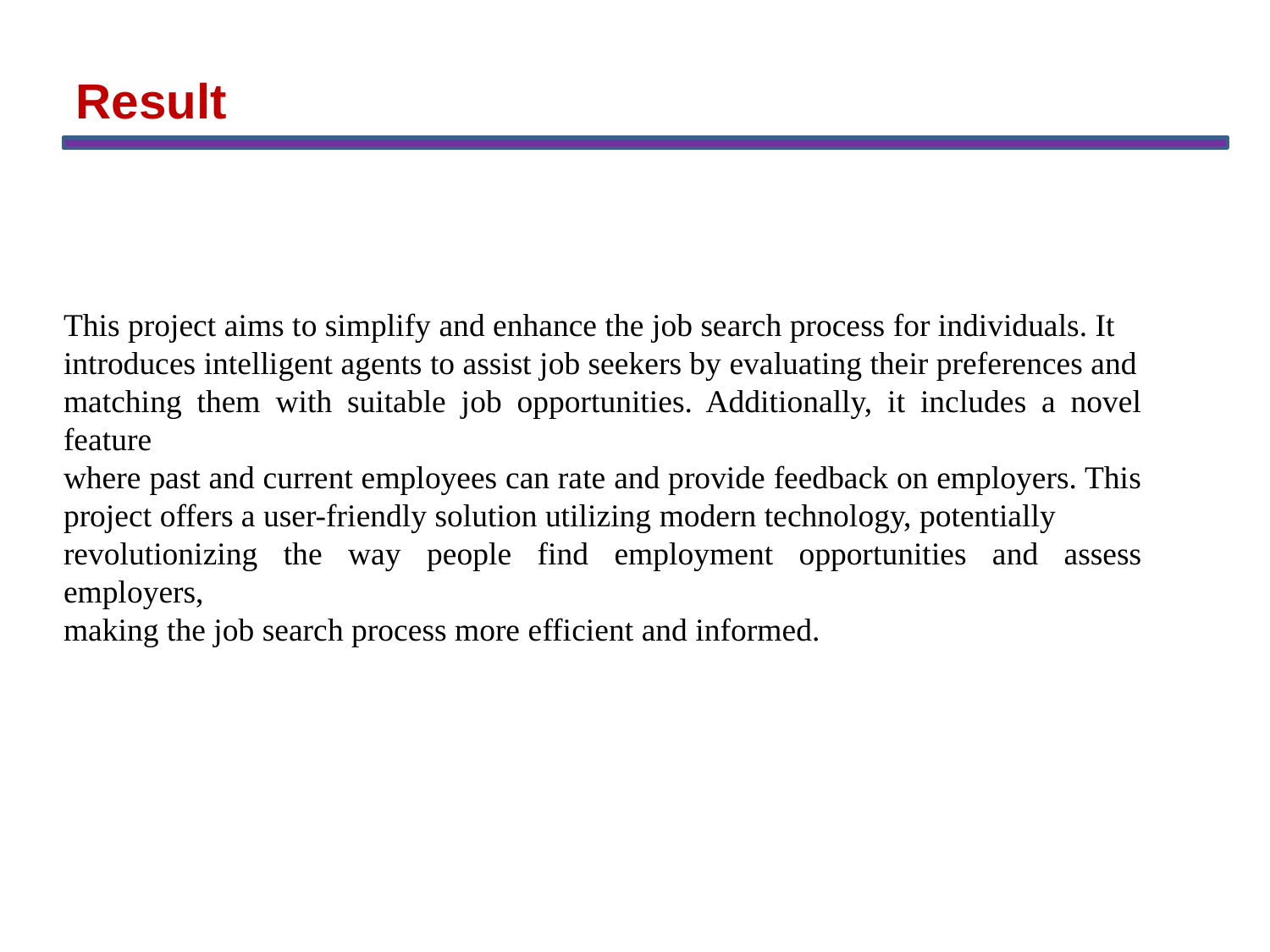

Result

# This project aims to simplify and enhance the job search process for individuals. It
introduces intelligent agents to assist job seekers by evaluating their preferences and
matching them with suitable job opportunities. Additionally, it includes a novel feature
where past and current employees can rate and provide feedback on employers. This
project offers a user-friendly solution utilizing modern technology, potentially
revolutionizing the way people find employment opportunities and assess employers,
making the job search process more efficient and informed.